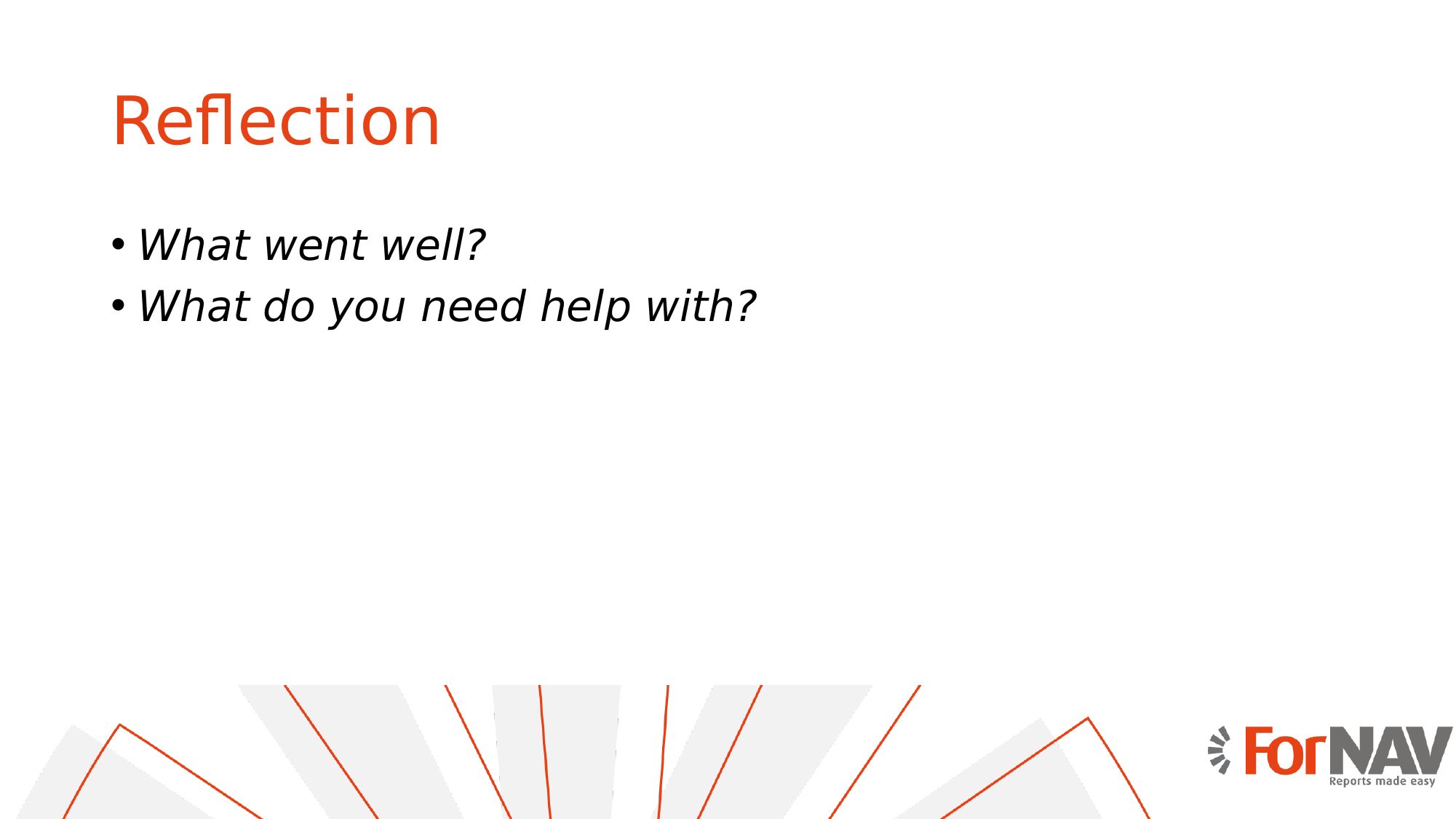

# Reflection
What went well?
What do you need help with?